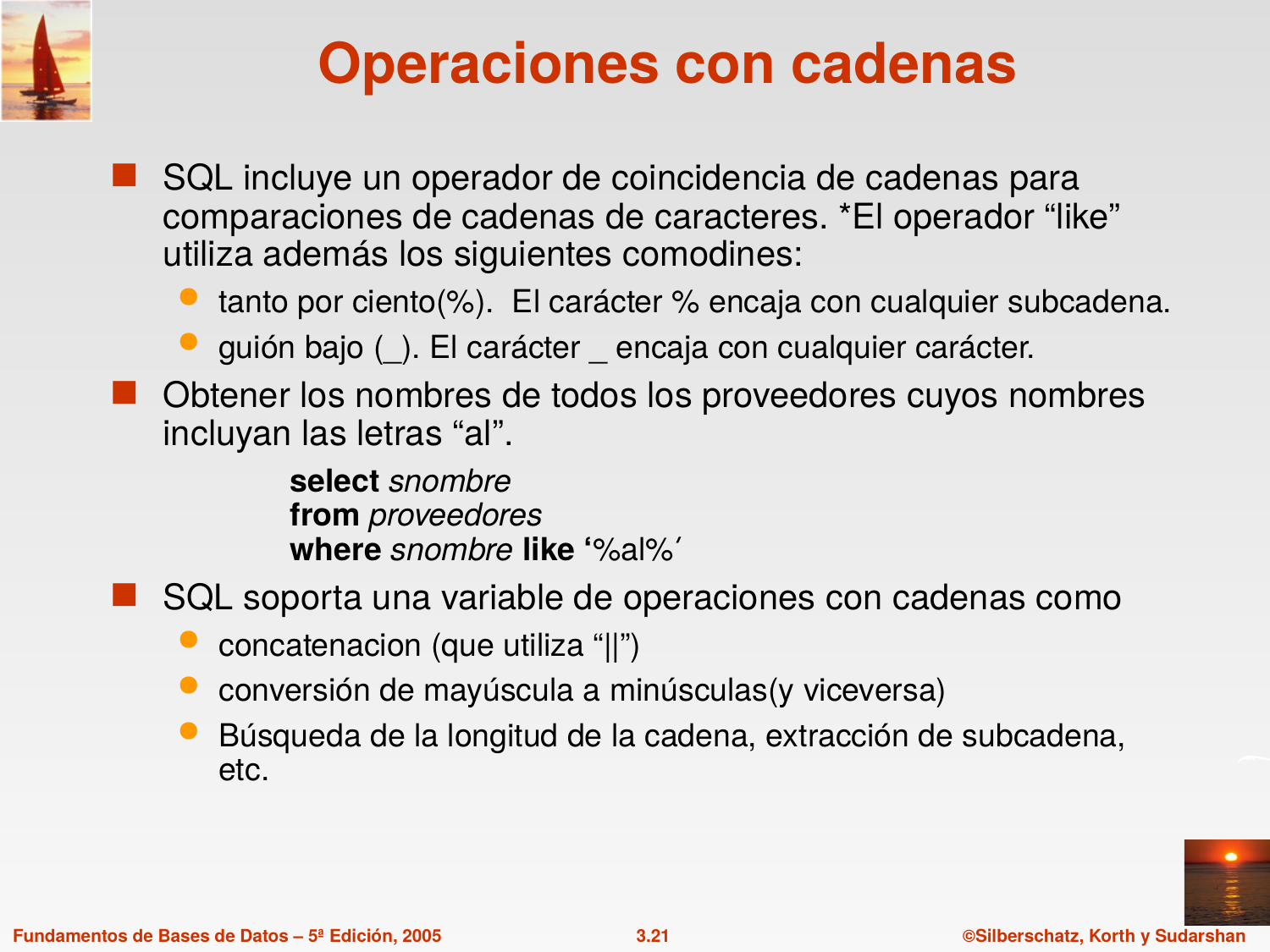

# Operaciones con cadenas
SQL incluye un operador de coincidencia de cadenas para comparaciones de cadenas de caracteres. *El operador “like” utiliza además los siguientes comodines:
tanto por ciento(%).  El carácter % encaja con cualquier subcadena.
guión bajo (_). El carácter _ encaja con cualquier carácter.
Obtener los nombres de todos los proveedores cuyos nombres incluyan las letras “al”.
		select snombre
	from proveedores
	where snombre like ‘%al%’
SQL soporta una variable de operaciones con cadenas como
concatenacion (que utiliza “||”)
conversión de mayúscula a minúsculas(y viceversa)
Búsqueda de la longitud de la cadena, extracción de subcadena, etc.